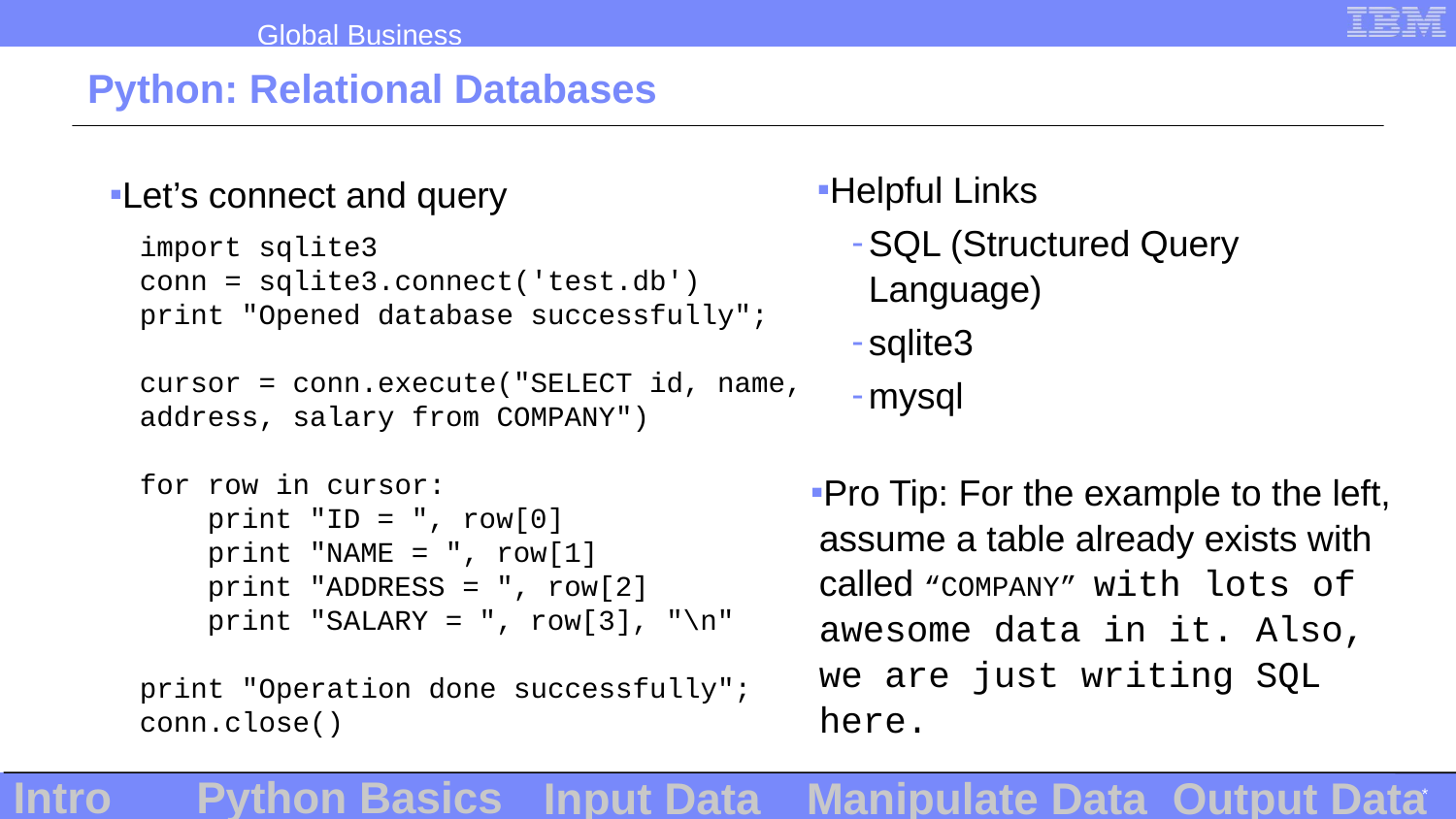

# Python: Relational Databases
Helpful Links
SQL (Structured Query Language)
sqlite3
mysql
Let’s connect and query

import sqlite3
conn = sqlite3.connect('test.db')
print "Opened database successfully";

cursor = conn.execute("SELECT id, name, address, salary from COMPANY")

for row in cursor:
    print "ID = ", row[0]
    print "NAME = ", row[1]
    print "ADDRESS = ", row[2]
    print "SALARY = ", row[3], "\n"

print "Operation done successfully"; conn.close()

Pro Tip: For the example to the left, assume a table already exists with called “COMPANY” with lots of awesome data in it. Also, we are just writing SQL here.